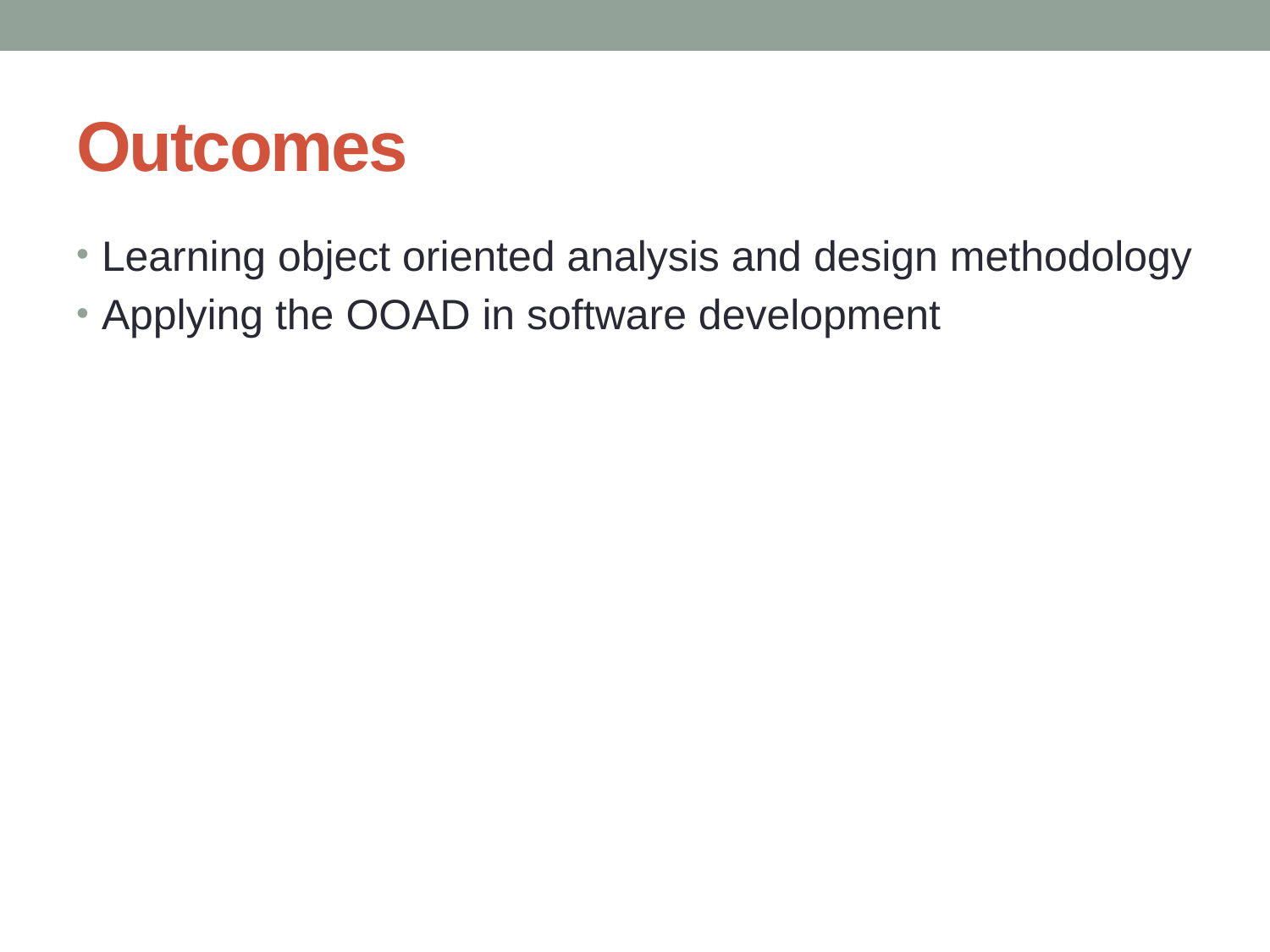

# Outcomes
Learning object oriented analysis and design methodology
Applying the OOAD in software development